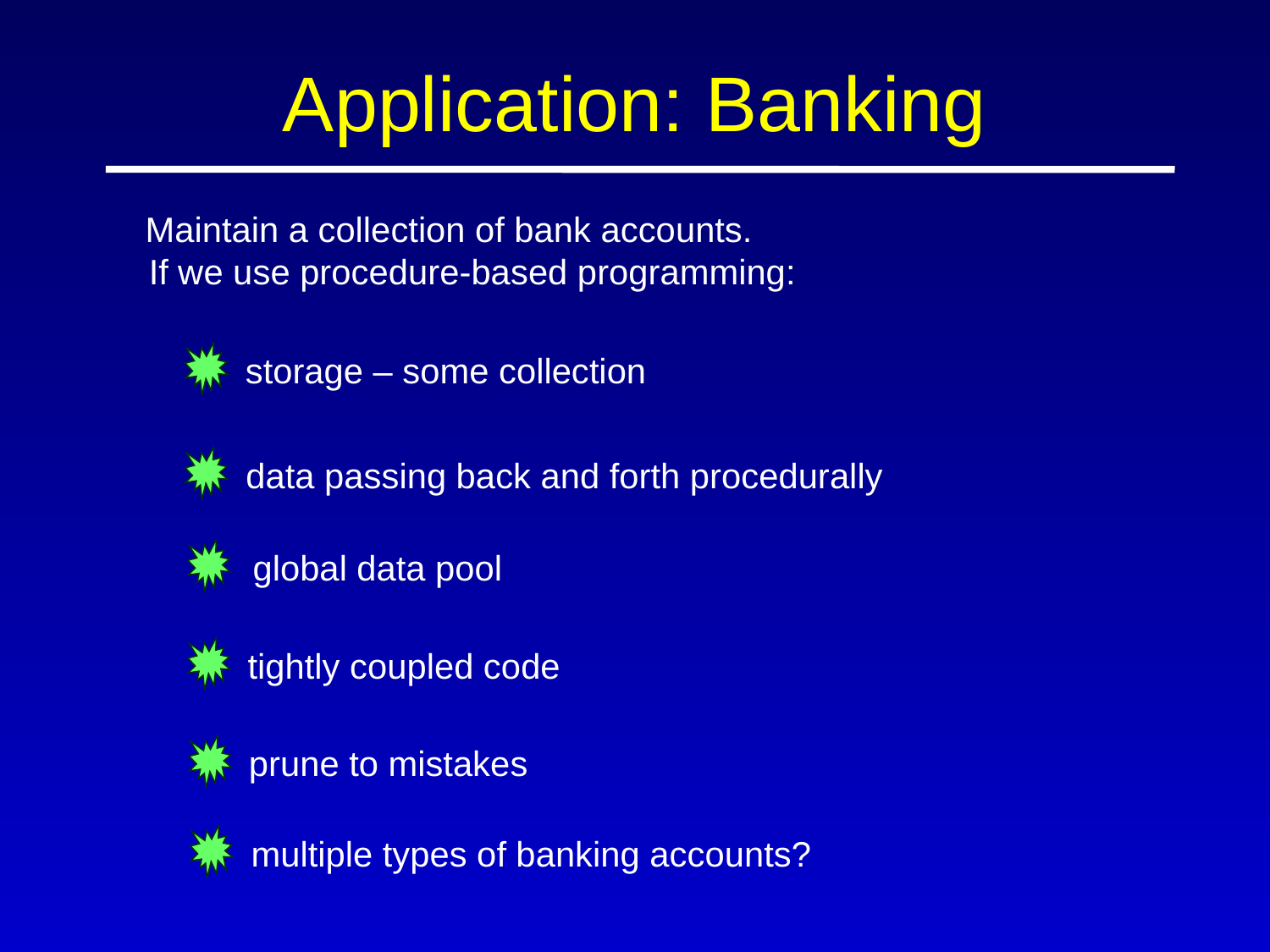

# Application: Banking

    Maintain a collection of bank accounts.
    If we use procedure-based programming:

    storage – some collection

    data passing back and forth procedurally

    global data pool

    tightly coupled code

    prune to mistakes

    multiple types of banking accounts?